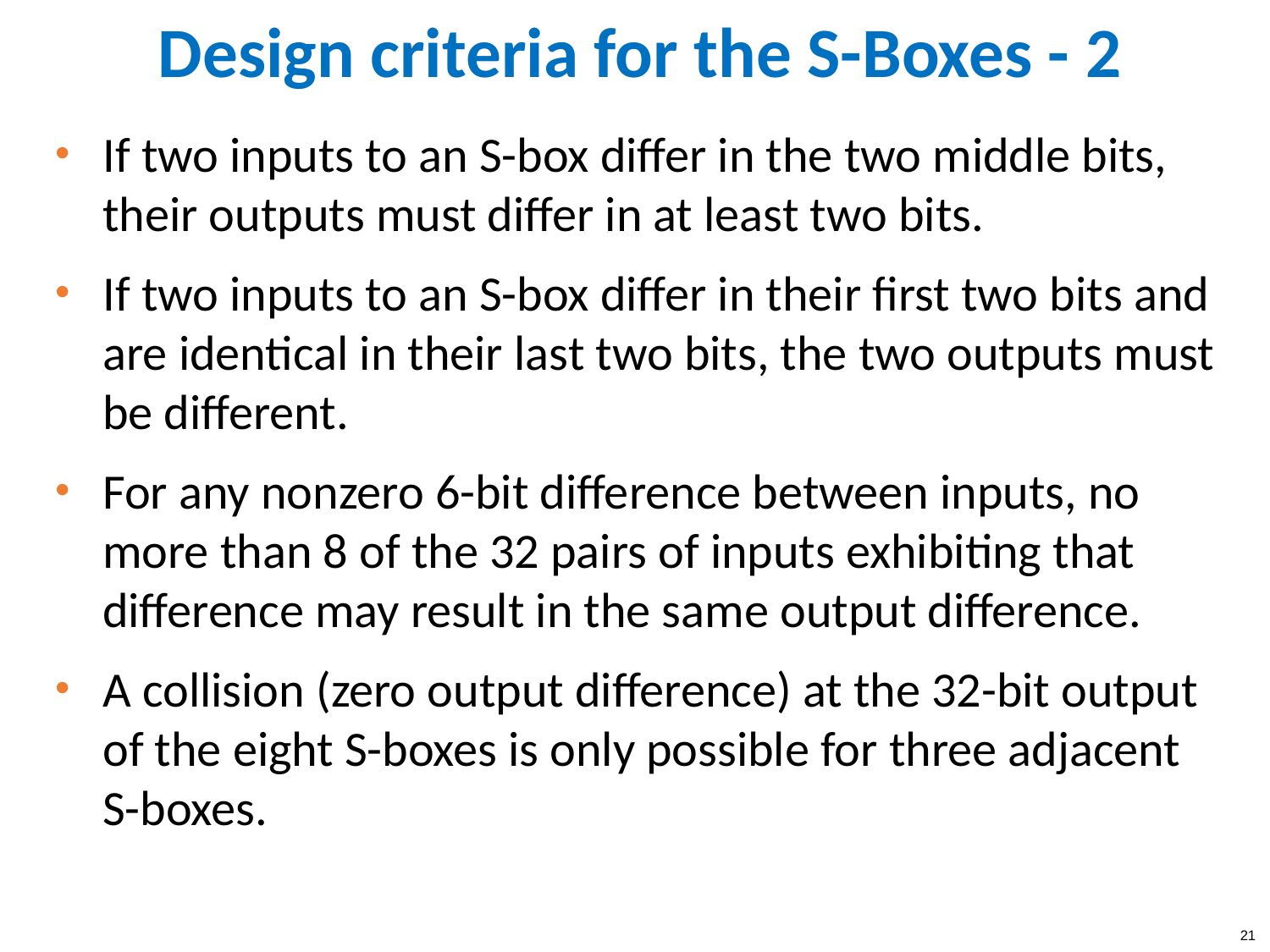

# Design criteria for the S-Boxes - 2
If two inputs to an S-box differ in the two middle bits, their outputs must differ in at least two bits.
If two inputs to an S-box differ in their ﬁrst two bits and are identical in their last two bits, the two outputs must be different.
For any nonzero 6-bit difference between inputs, no more than 8 of the 32 pairs of inputs exhibiting that difference may result in the same output difference.
A collision (zero output difference) at the 32-bit output of the eight S-boxes is only possible for three adjacent S-boxes.
21